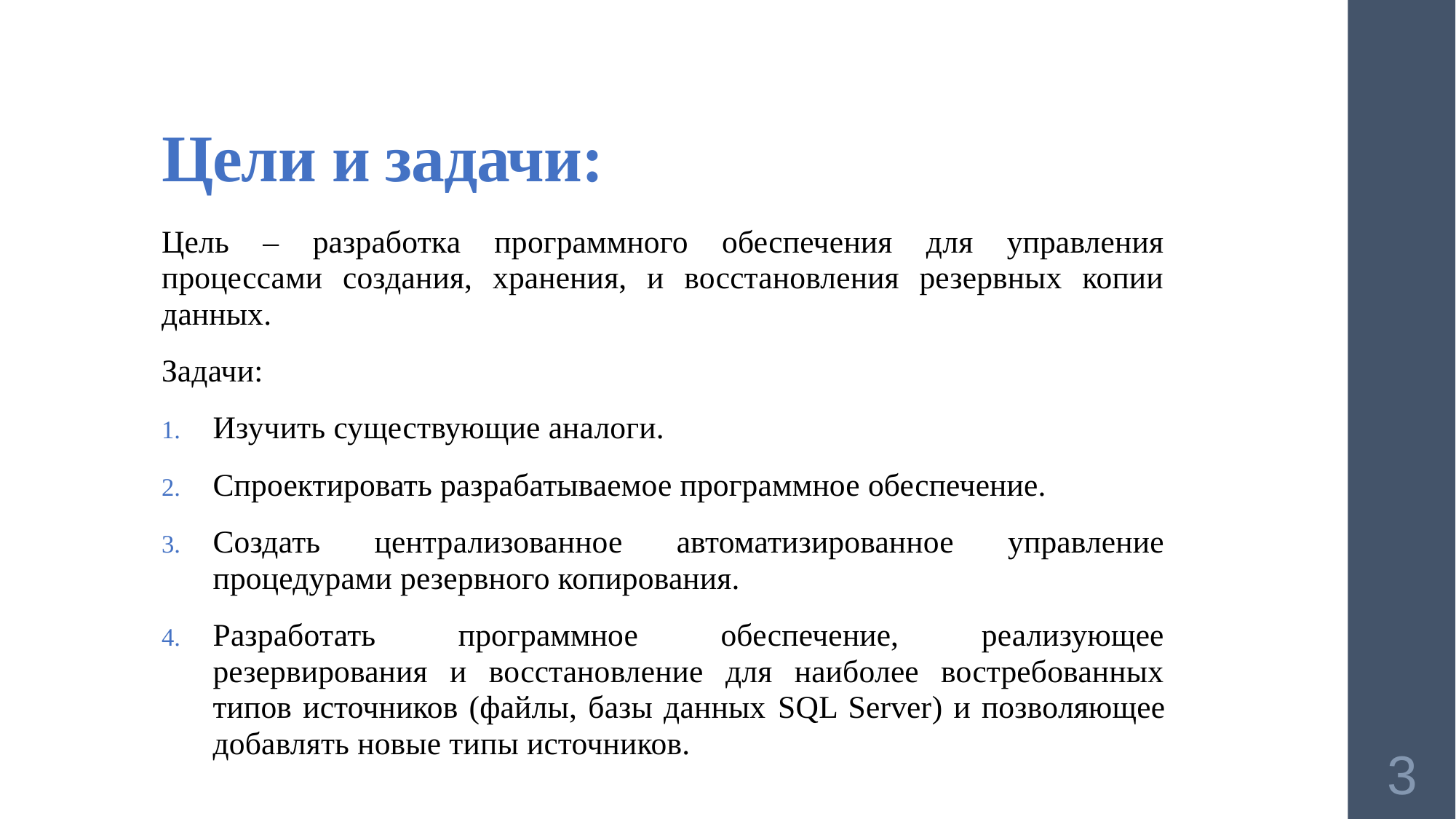

# Цели и задачи:
Цель – разработка программного обеспечения для управления процессами создания, хранения, и восстановления резервных копии данных.
Задачи:
Изучить существующие аналоги.
Спроектировать разрабатываемое программное обеспечение.
Создать централизованное автоматизированное управление процедурами резервного копирования.
Разработать программное обеспечение, реализующее резервирования и восстановление для наиболее востребованных типов источников (файлы, базы данных SQL Server) и позволяющее добавлять новые типы источников.

3